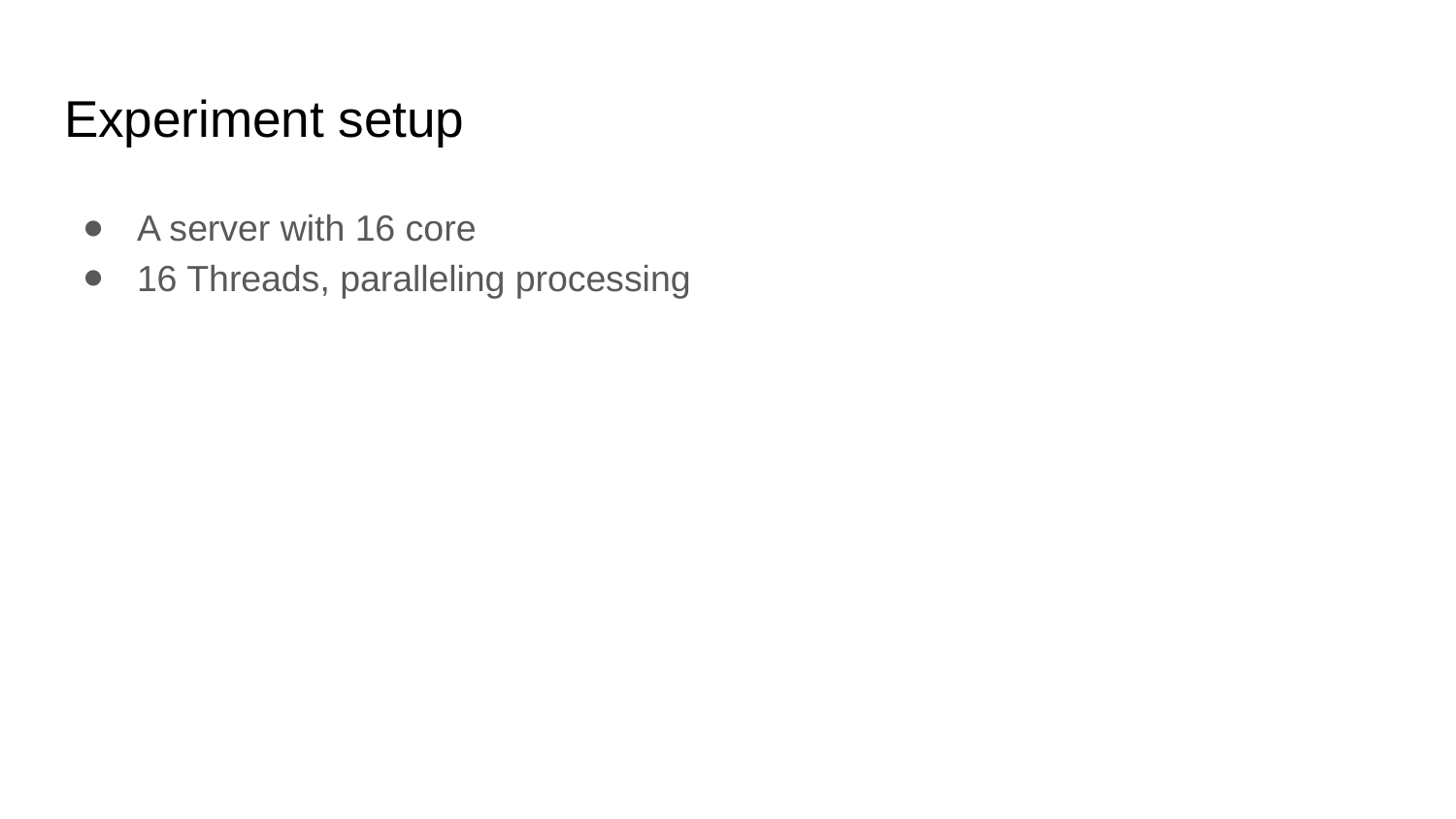

# Experiment setup
A server with 16 core
16 Threads, paralleling processing